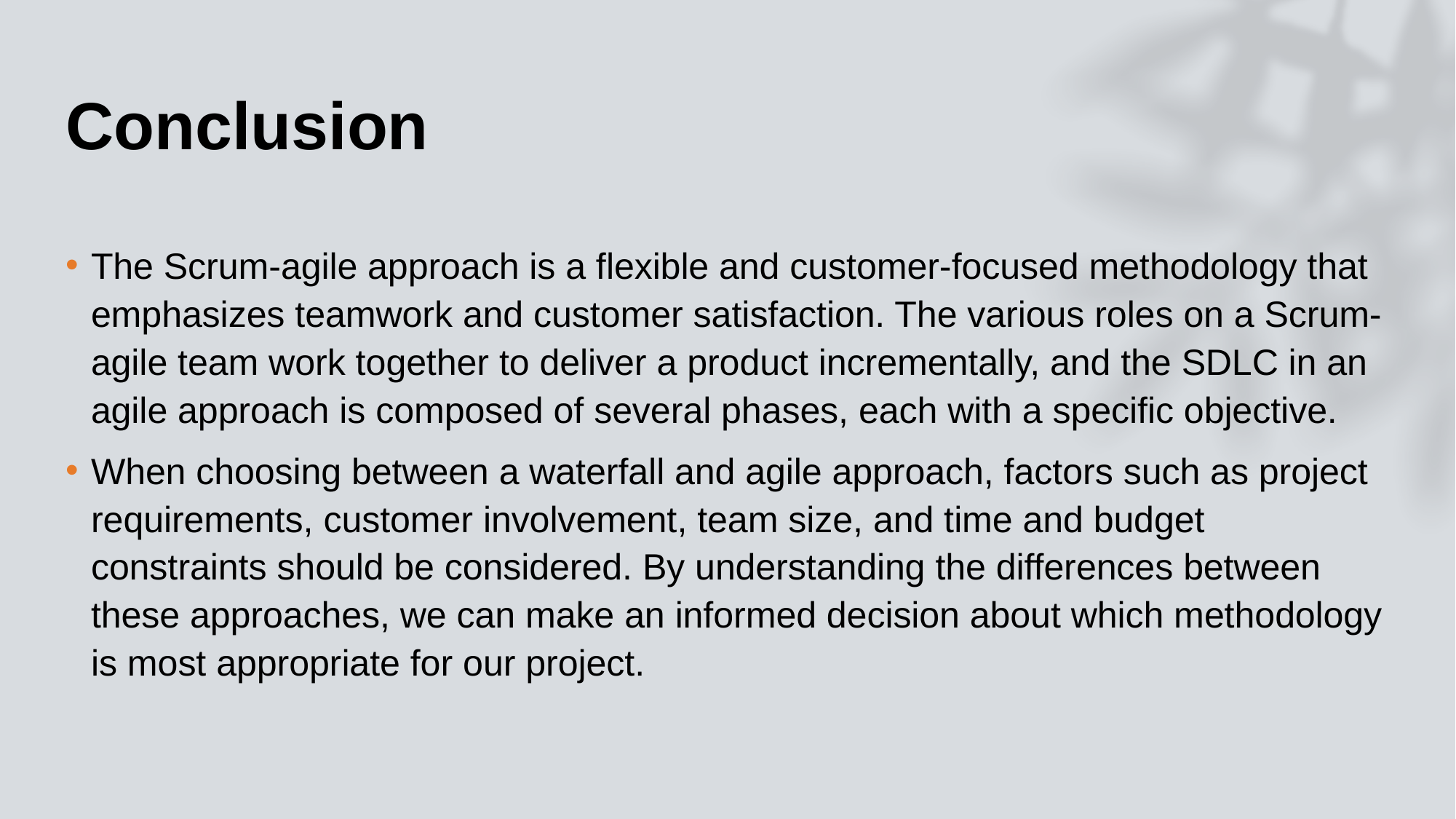

# Conclusion
The Scrum-agile approach is a flexible and customer-focused methodology that emphasizes teamwork and customer satisfaction. The various roles on a Scrum-agile team work together to deliver a product incrementally, and the SDLC in an agile approach is composed of several phases, each with a specific objective.
When choosing between a waterfall and agile approach, factors such as project requirements, customer involvement, team size, and time and budget constraints should be considered. By understanding the differences between these approaches, we can make an informed decision about which methodology is most appropriate for our project.